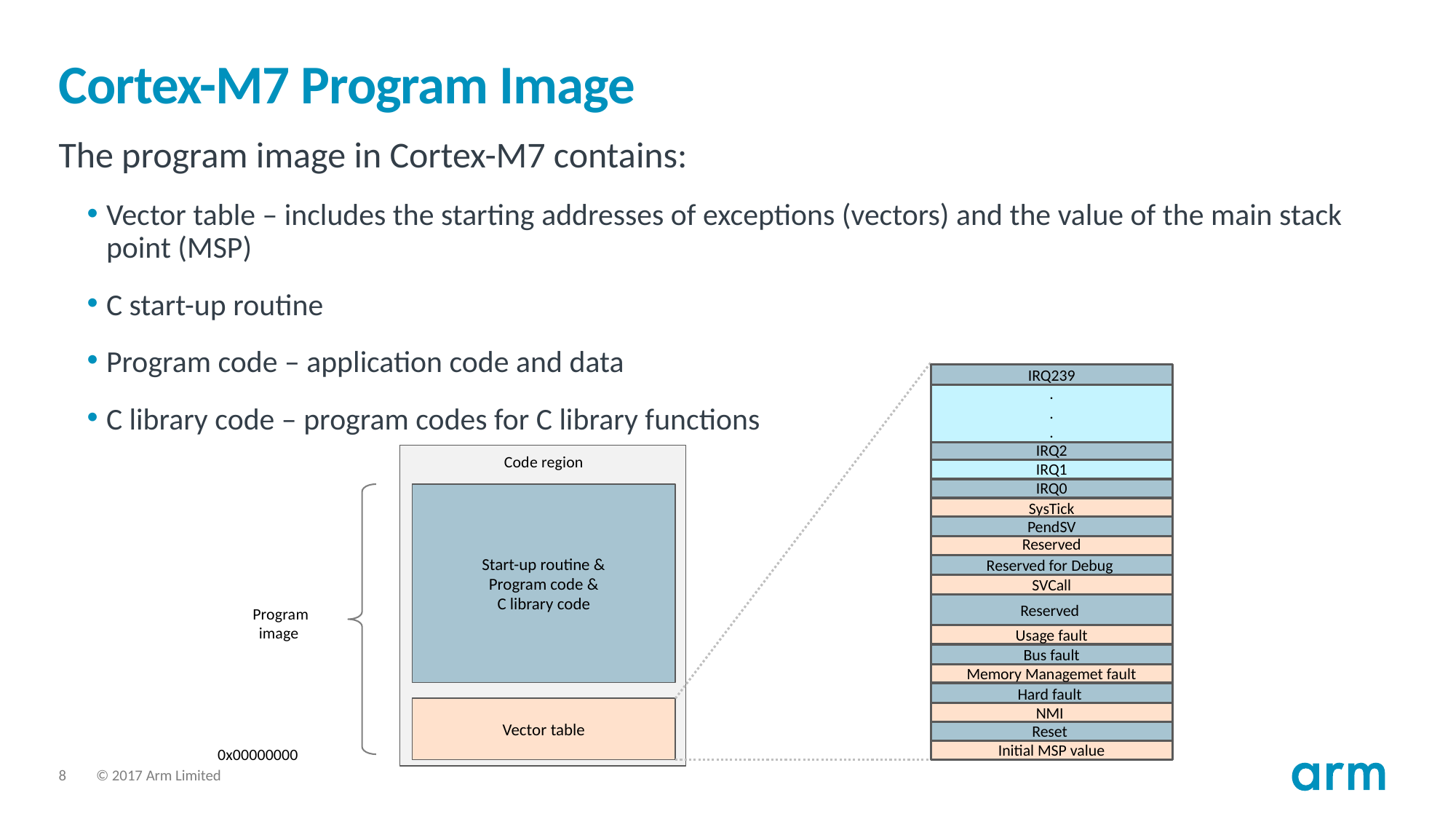

# Cortex-M7 Program Image
The program image in Cortex-M7 contains:
Vector table – includes the starting addresses of exceptions (vectors) and the value of the main stack point (MSP)
C start-up routine
Program code – application code and data
C library code – program codes for C library functions
IRQ239
.
.
.
IRQ2
IRQ1
IRQ0
SysTick
PendSV
Reserved
Reserved for Debug
SVCall
Reserved
Usage fault
Bus fault
Memory Managemet fault
Hard fault
NMI
Reset
Initial MSP value

Code region
Start-up routine &
Program code &
C library code

Program
image
Vector table
0x00000000